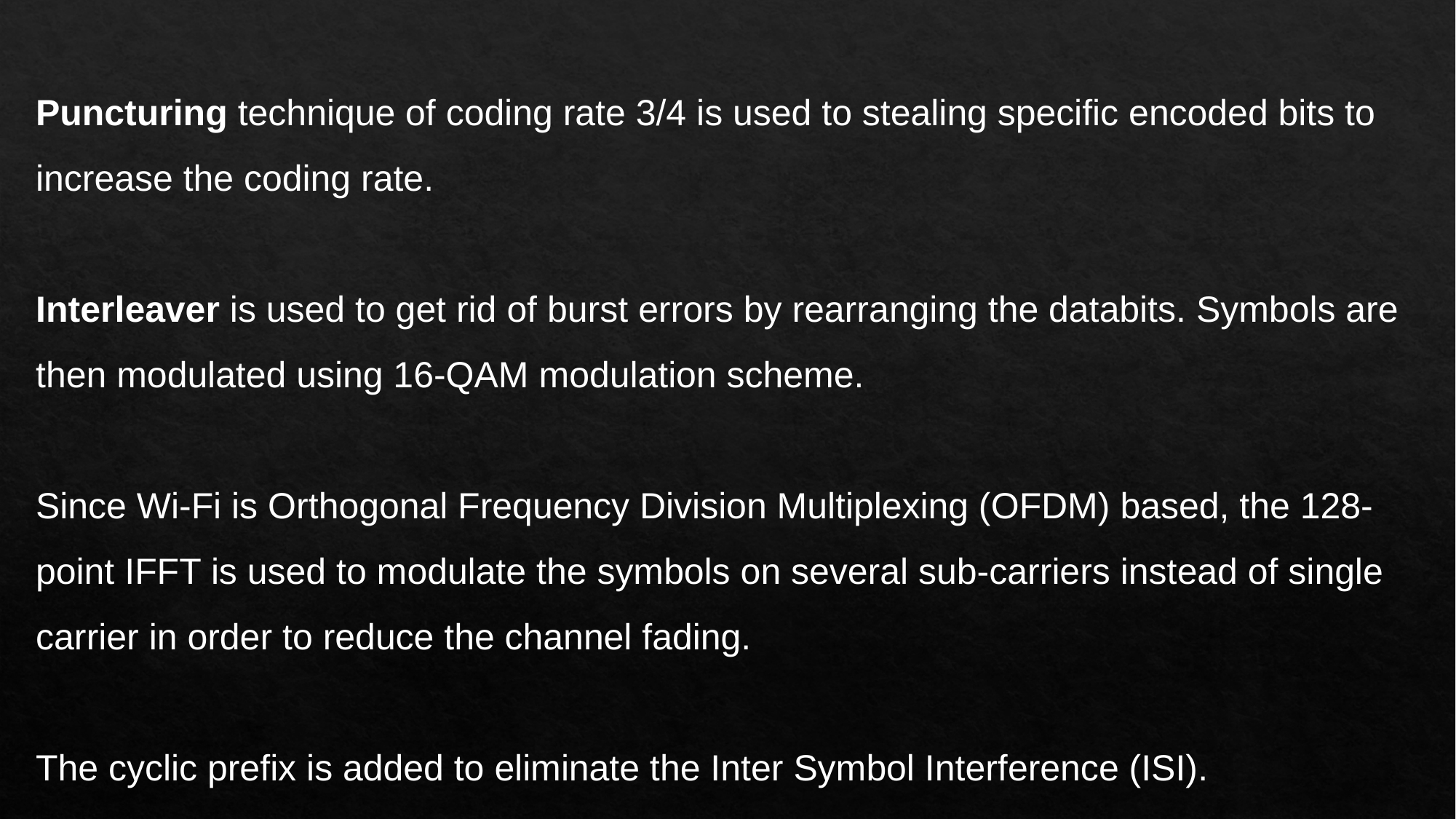

Puncturing technique of coding rate 3/4 is used to stealing specific encoded bits to increase the coding rate.

Interleaver is used to get rid of burst errors by rearranging the databits. Symbols are then modulated using 16-QAM modulation scheme.

Since Wi-Fi is Orthogonal Frequency Division Multiplexing (OFDM) based, the 128-point IFFT is used to modulate the symbols on several sub-carriers instead of single carrier in order to reduce the channel fading.

The cyclic prefix is added to eliminate the Inter Symbol Interference (ISI).